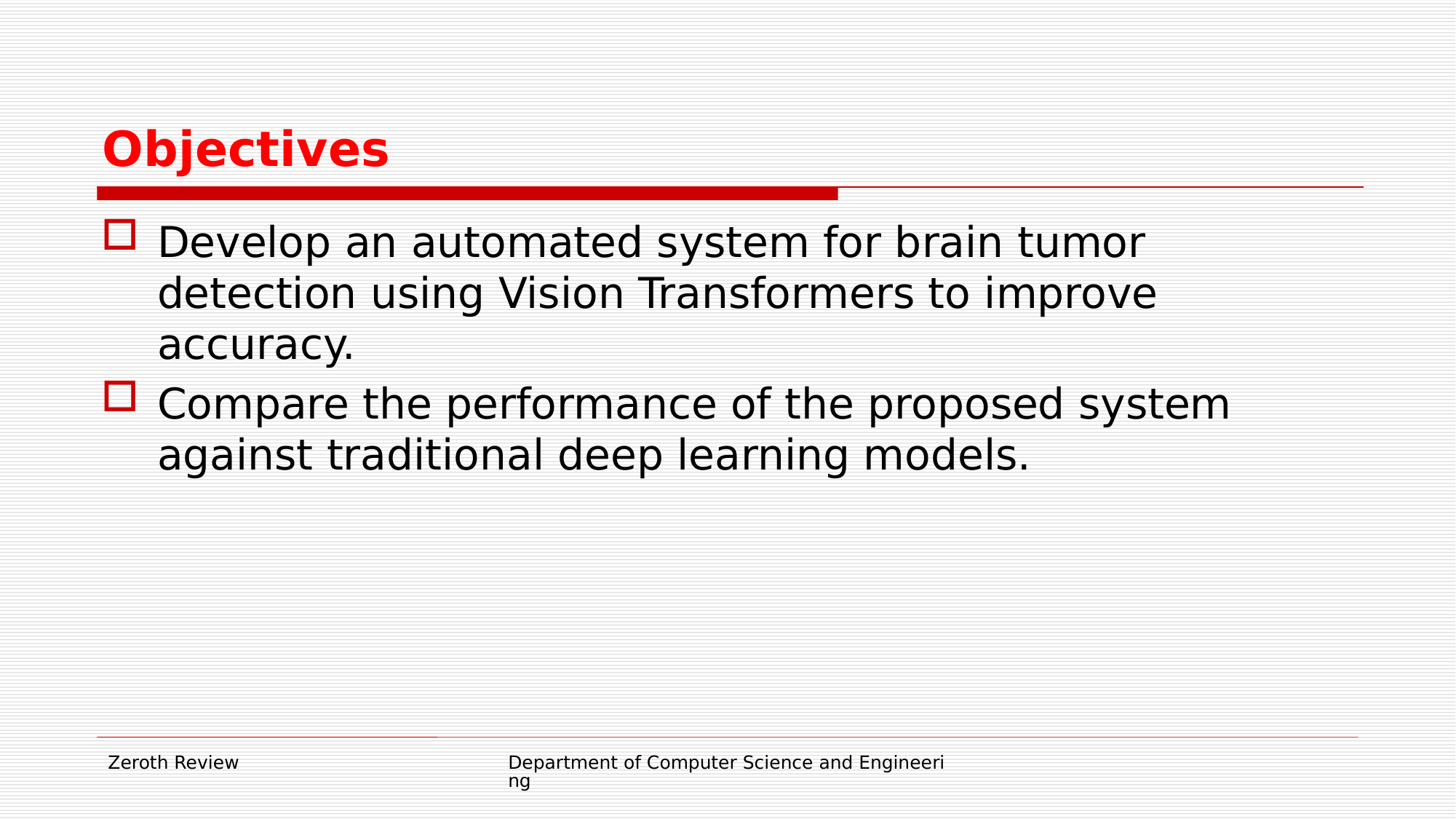

# Objectives
Develop an automated system for brain tumor detection using Vision Transformers to improve accuracy.
Compare the performance of the proposed system against traditional deep learning models.

Zeroth Review
Department of Computer Science and Engineering
5